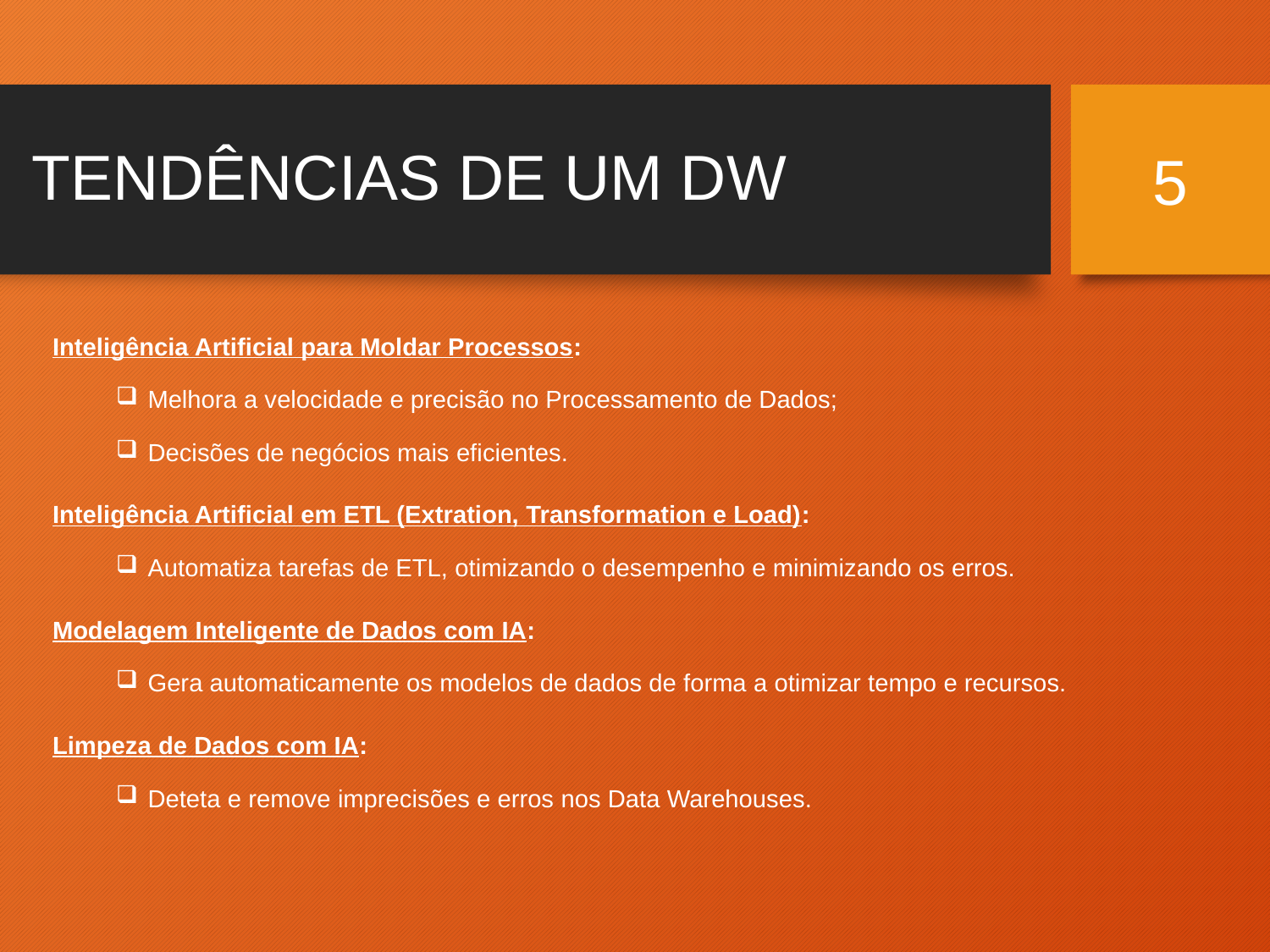

# TENDÊNCIAS DE UM DW
5
Inteligência Artificial para Moldar Processos:
Melhora a velocidade e precisão no Processamento de Dados;
Decisões de negócios mais eficientes.
Inteligência Artificial em ETL (Extration, Transformation e Load):
Automatiza tarefas de ETL, otimizando o desempenho e minimizando os erros.
Modelagem Inteligente de Dados com IA:
Gera automaticamente os modelos de dados de forma a otimizar tempo e recursos.
Limpeza de Dados com IA:
Deteta e remove imprecisões e erros nos Data Warehouses.